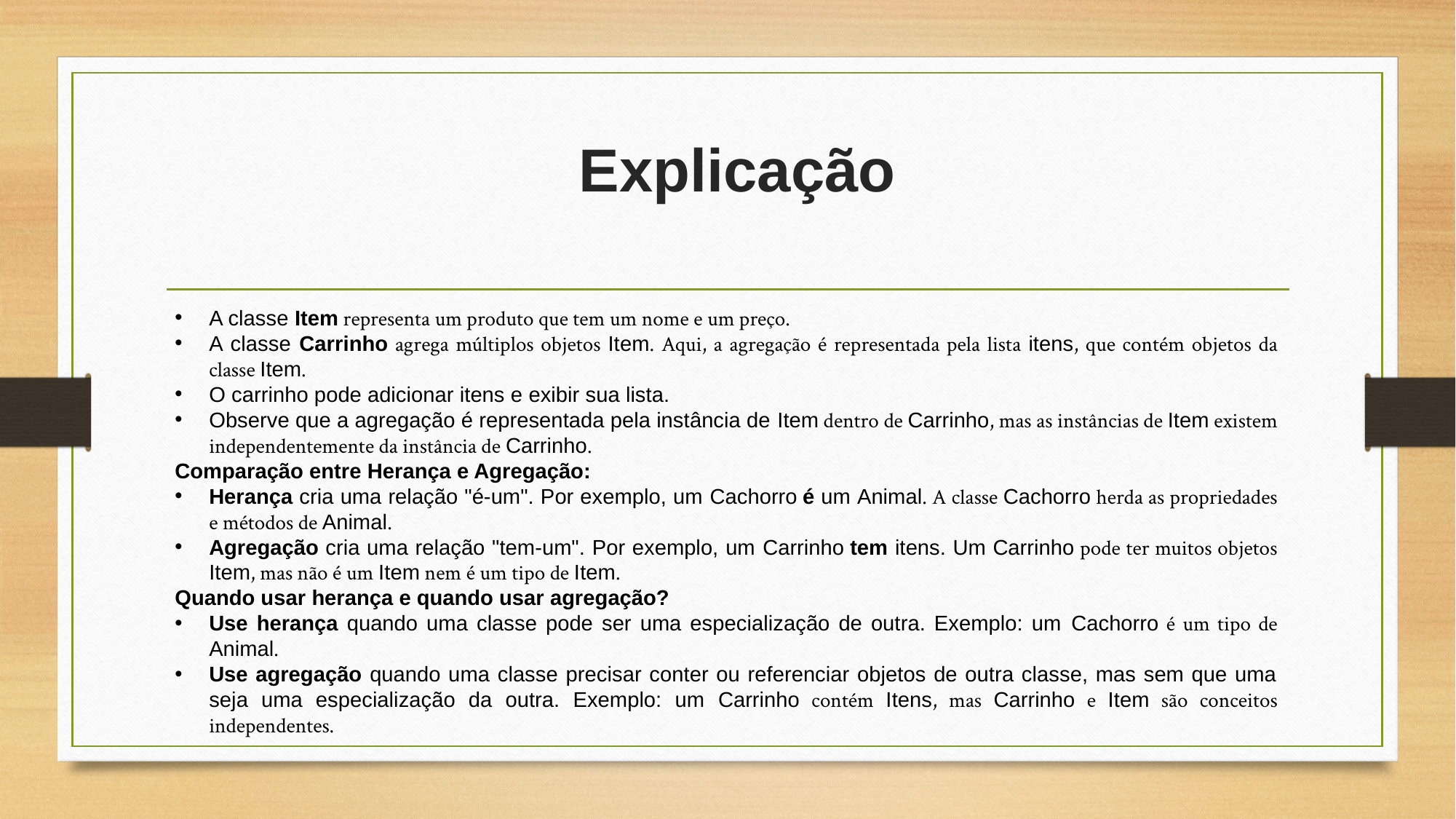

# Explicação
A classe Item representa um produto que tem um nome e um preço.
A classe Carrinho agrega múltiplos objetos Item. Aqui, a agregação é representada pela lista itens, que contém objetos da classe Item.
O carrinho pode adicionar itens e exibir sua lista.
Observe que a agregação é representada pela instância de Item dentro de Carrinho, mas as instâncias de Item existem independentemente da instância de Carrinho.
Comparação entre Herança e Agregação:
Herança cria uma relação "é-um". Por exemplo, um Cachorro é um Animal. A classe Cachorro herda as propriedades e métodos de Animal.
Agregação cria uma relação "tem-um". Por exemplo, um Carrinho tem itens. Um Carrinho pode ter muitos objetos Item, mas não é um Item nem é um tipo de Item.
Quando usar herança e quando usar agregação?
Use herança quando uma classe pode ser uma especialização de outra. Exemplo: um Cachorro é um tipo de Animal.
Use agregação quando uma classe precisar conter ou referenciar objetos de outra classe, mas sem que uma seja uma especialização da outra. Exemplo: um Carrinho contém Itens, mas Carrinho e Item são conceitos independentes.